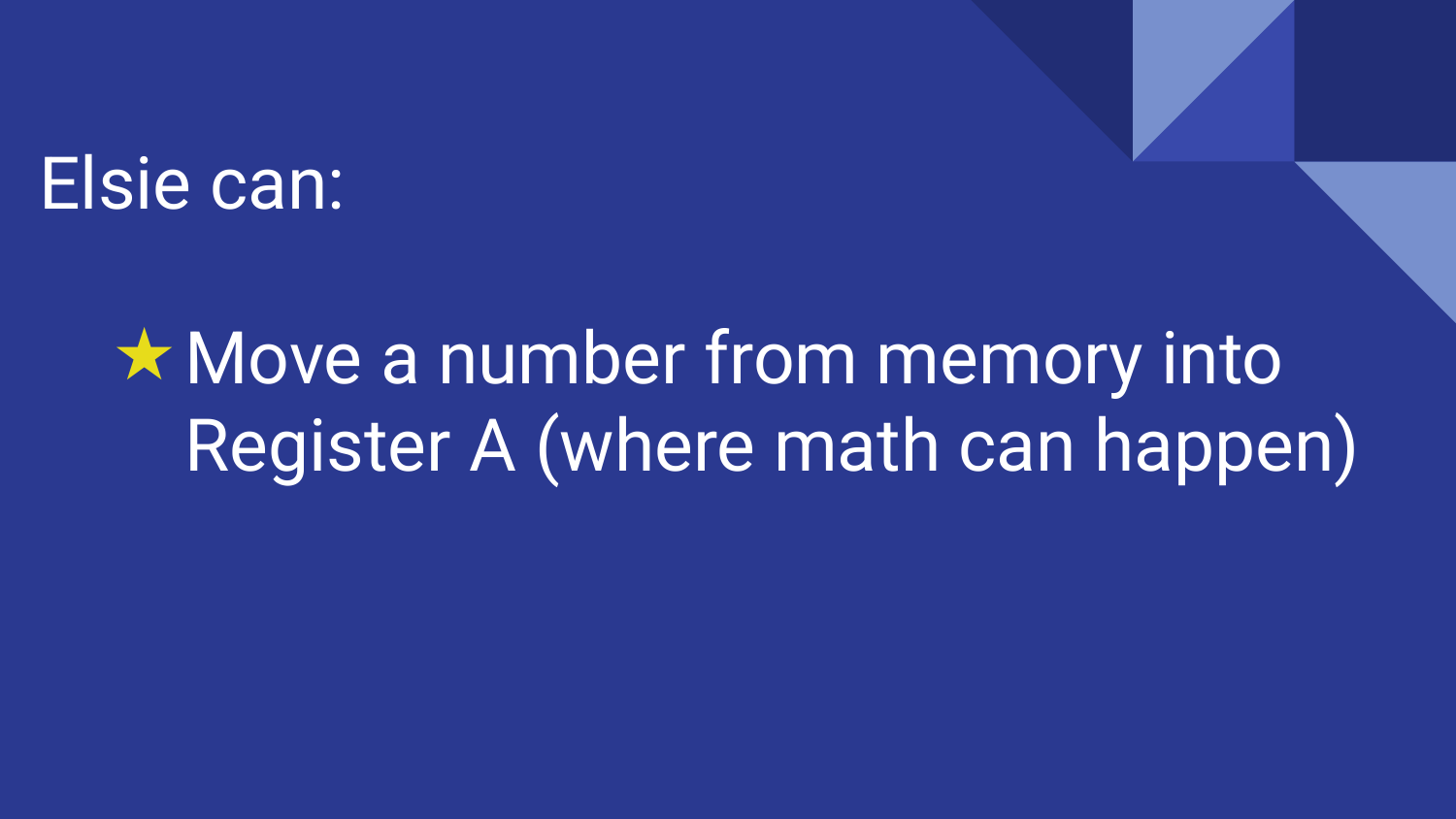

# Elsie can:

Move a number from memory into Register A (where math can happen)